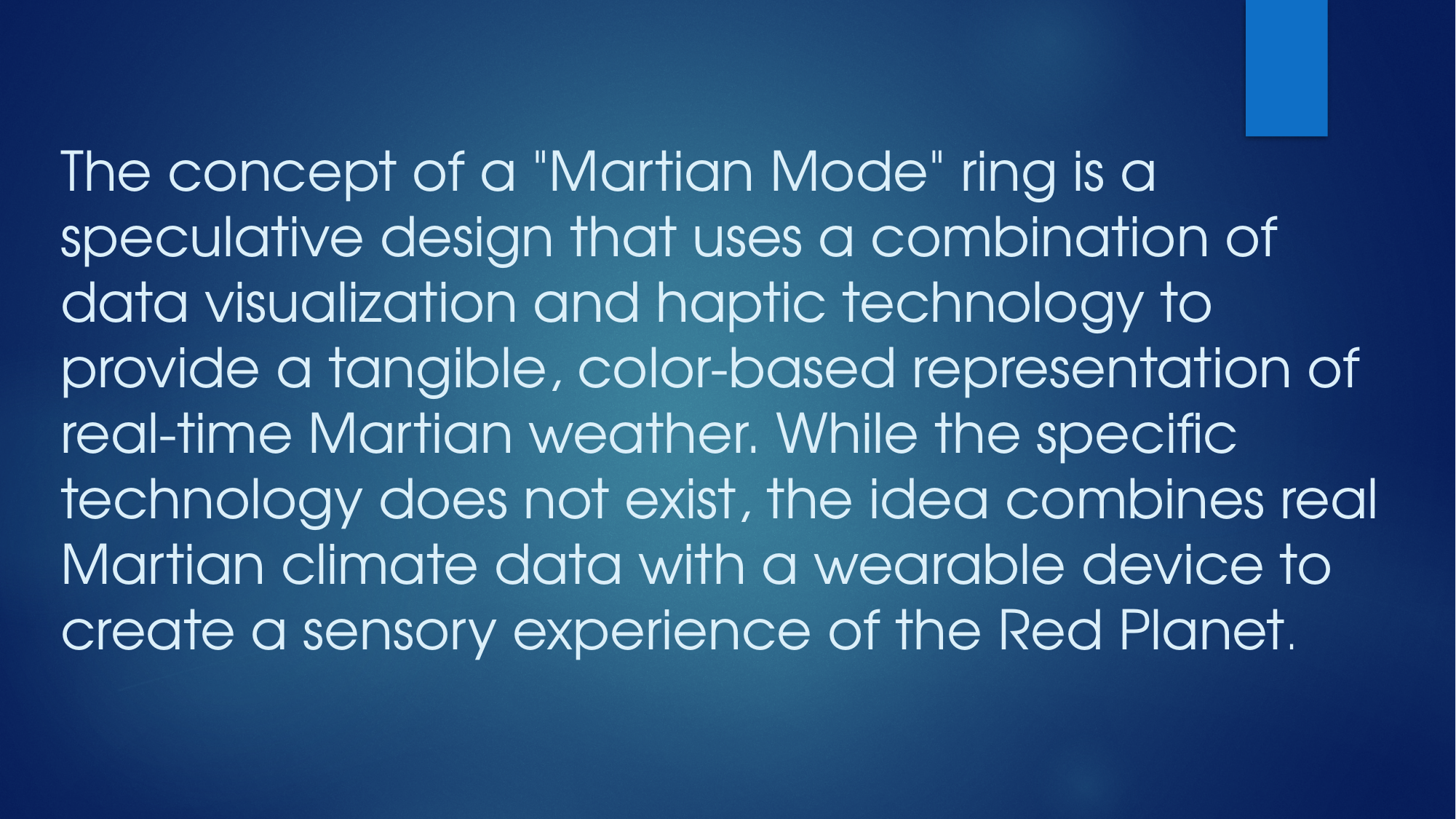

# The concept of a "Martian Mode" ring is a speculative design that uses a combination of data visualization and haptic technology to provide a tangible, color-based representation of real-time Martian weather. While the specific technology does not exist, the idea combines real Martian climate data with a wearable device to create a sensory experience of the Red Planet.